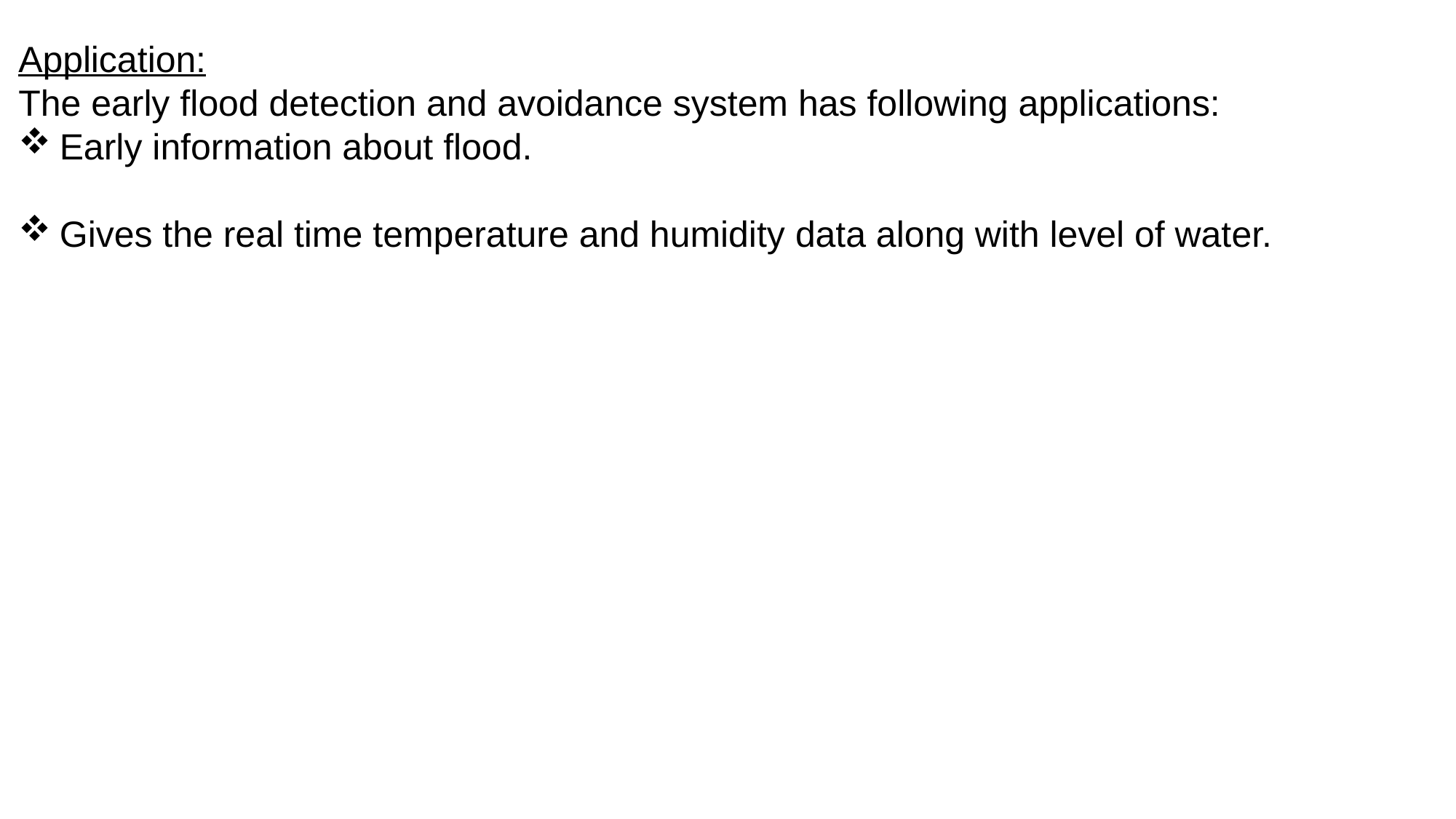

Application:
The early flood detection and avoidance system has following applications:
Early information about flood.

Gives the real time temperature and humidity data along with level of water.